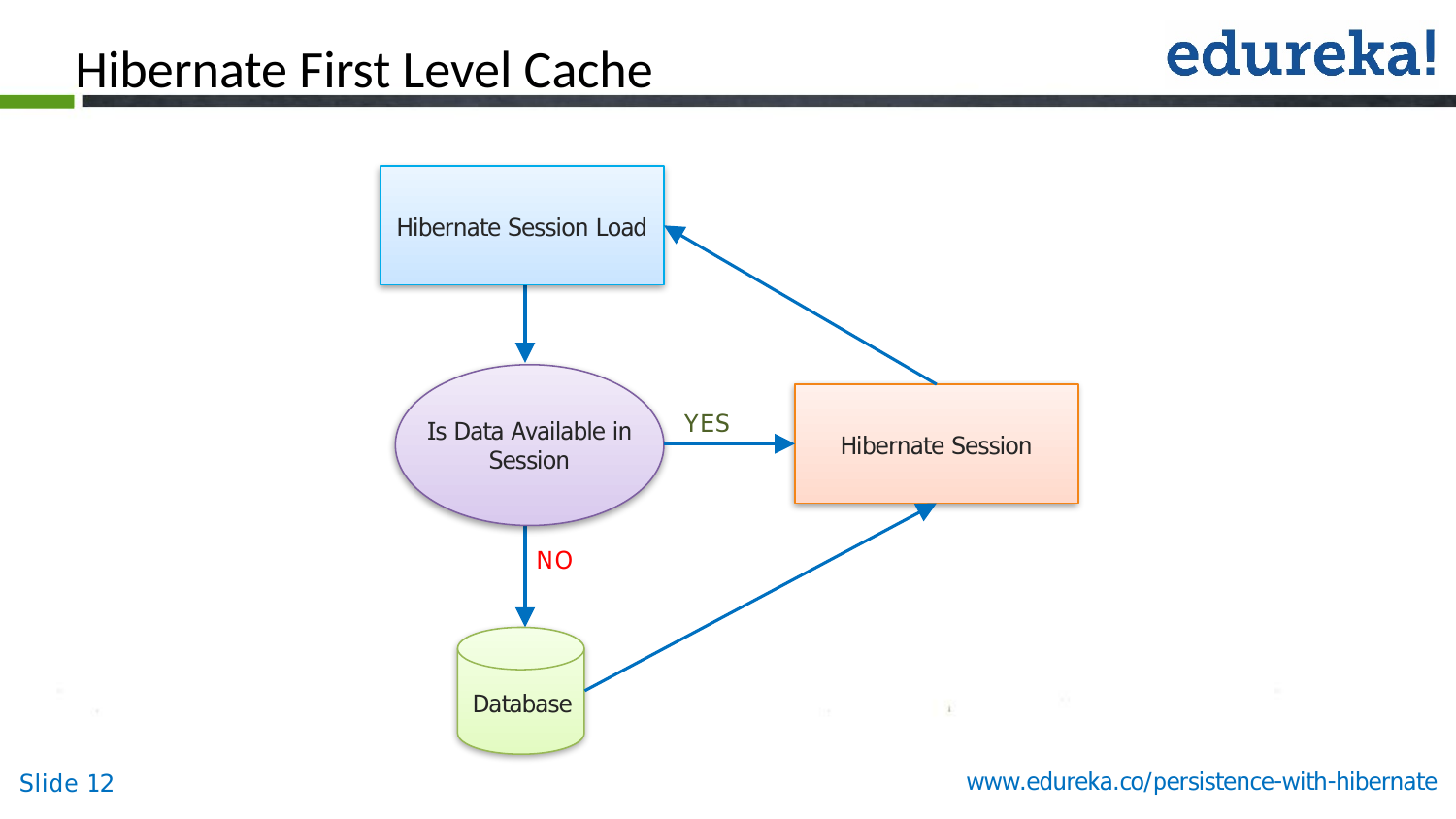

Hibernate First Level Cache

Hibernate Session Load

Hibernate Session
YES
Is Data Available in Session
NO

Database